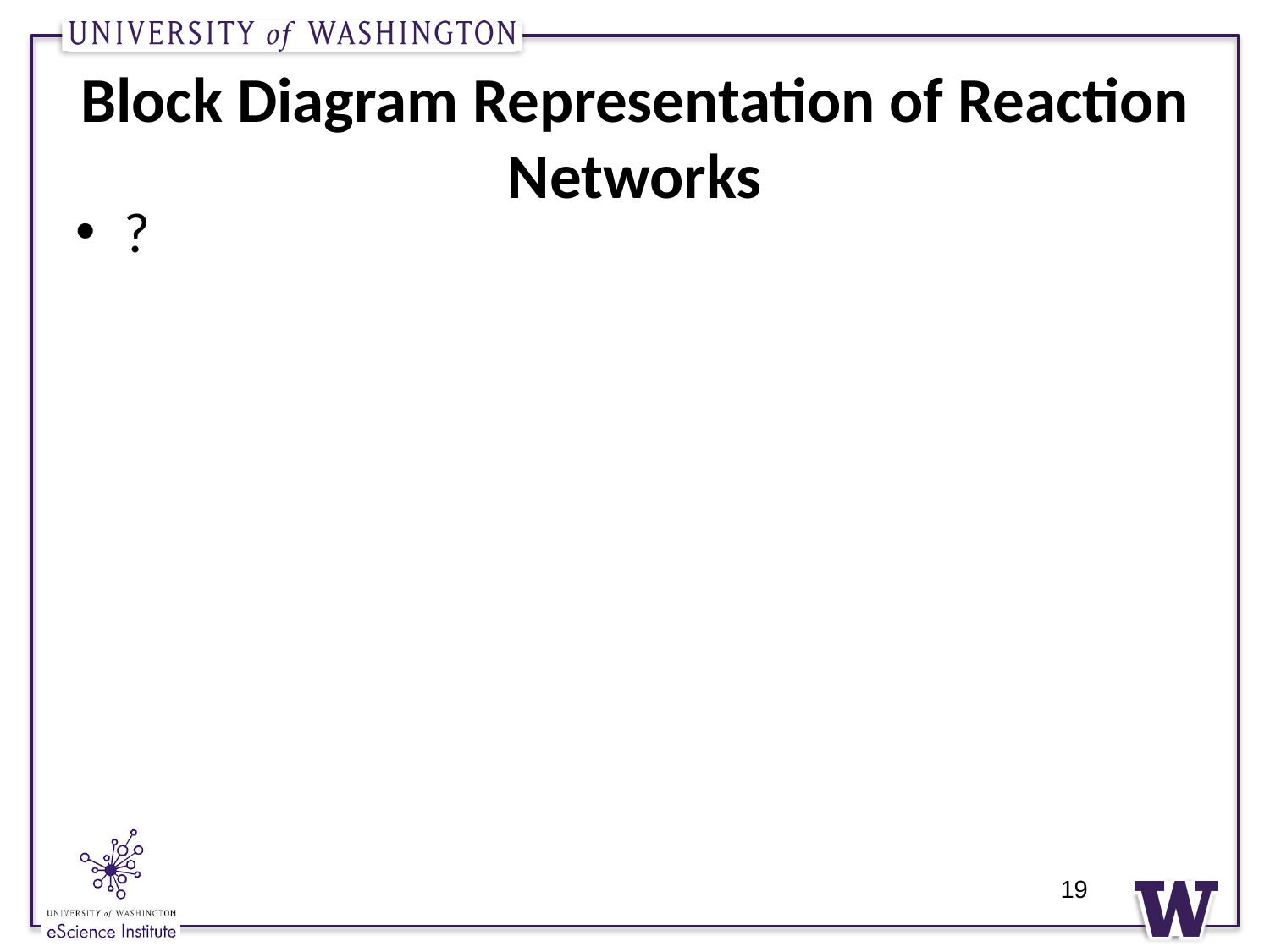

# Block Diagram Representation of Reaction Networks
?
19